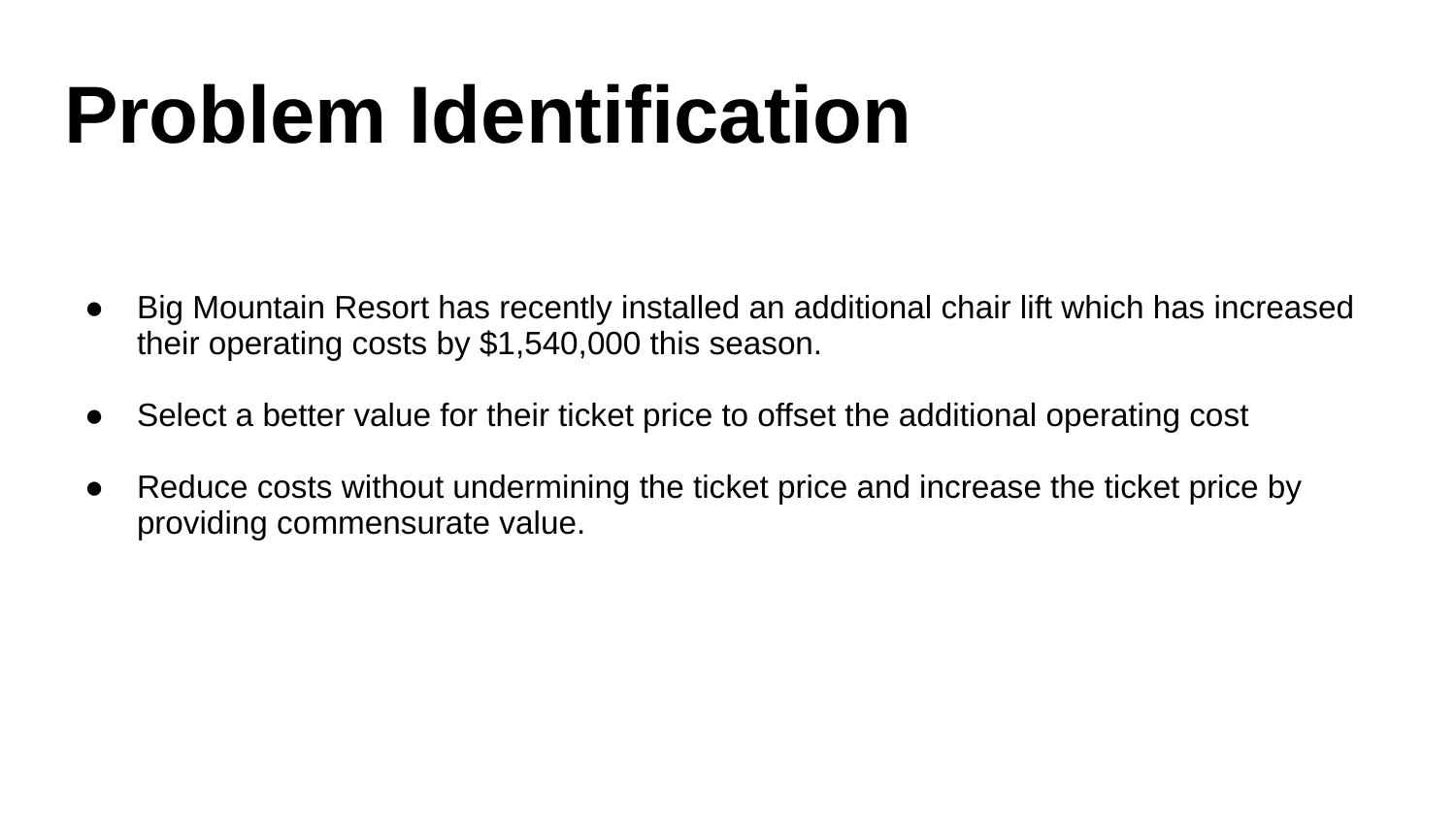

# Problem Identification
Big Mountain Resort has recently installed an additional chair lift which has increased their operating costs by $1,540,000 this season.

Select a better value for their ticket price to offset the additional operating cost

Reduce costs without undermining the ticket price and increase the ticket price by providing commensurate value.